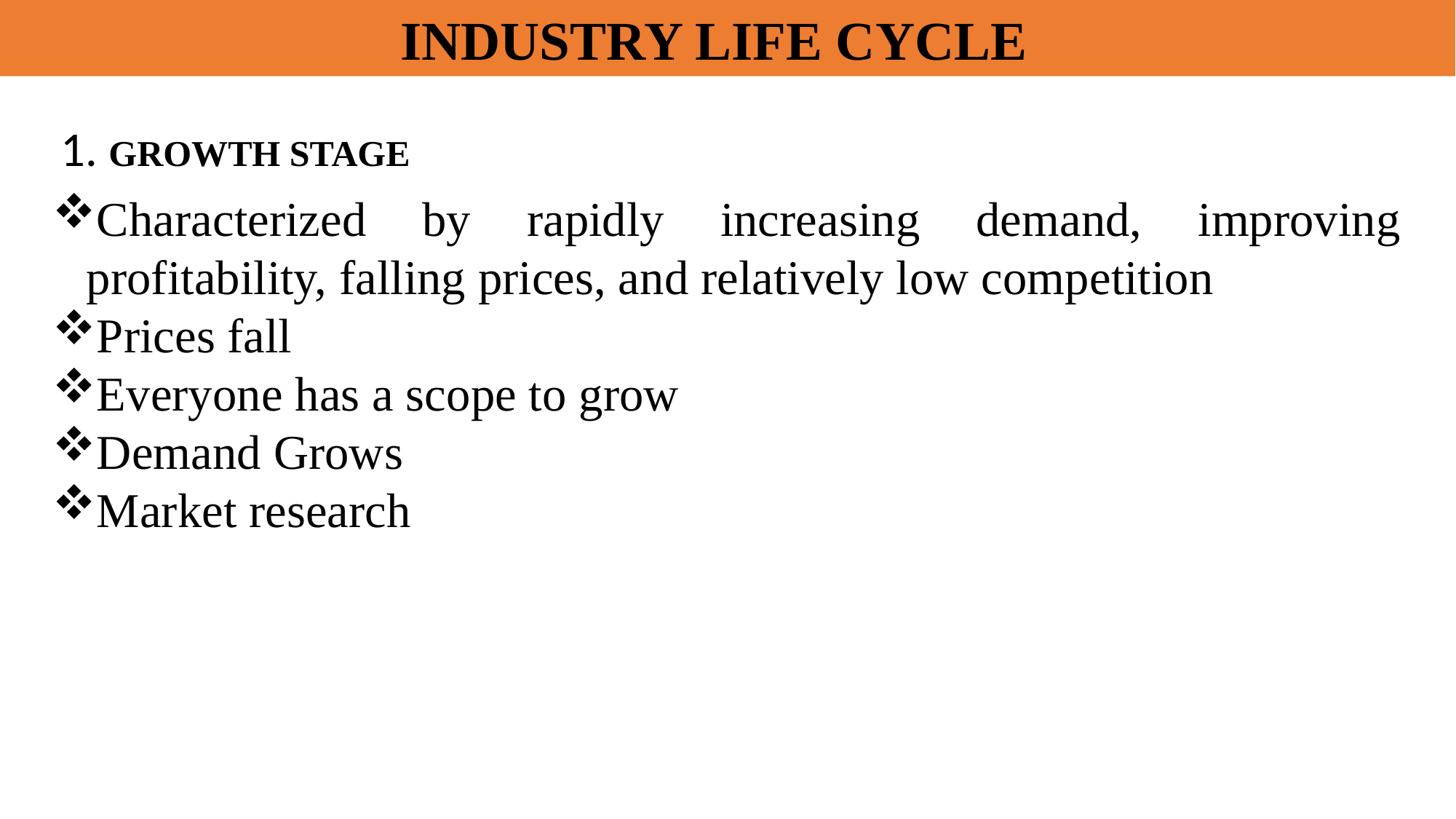

INDUSTRY LIFE CYCLE
1. GROWTH STAGE
Characterized by rapidly increasing demand, improving profitability, falling prices, and relatively low competition
Prices fall
Everyone has a scope to grow
Demand Grows
Market research